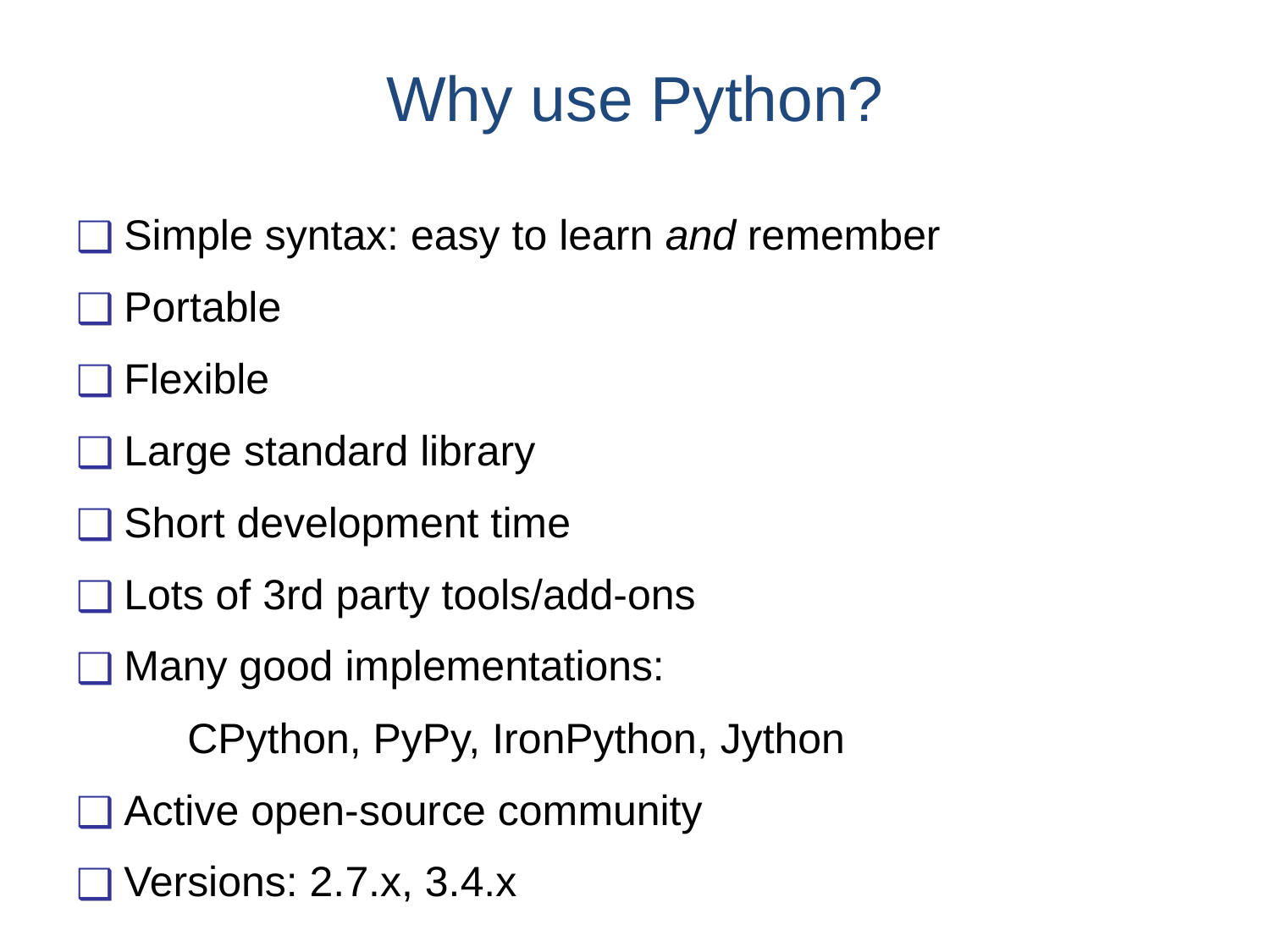

# Why use Python?
Simple syntax: easy to learn and remember
Portable
Flexible
Large standard library
Short development time
Lots of 3rd party tools/add-ons
Many good implementations:
	CPython, PyPy, IronPython, Jython
Active open-source community
Versions: 2.7.x, 3.4.x